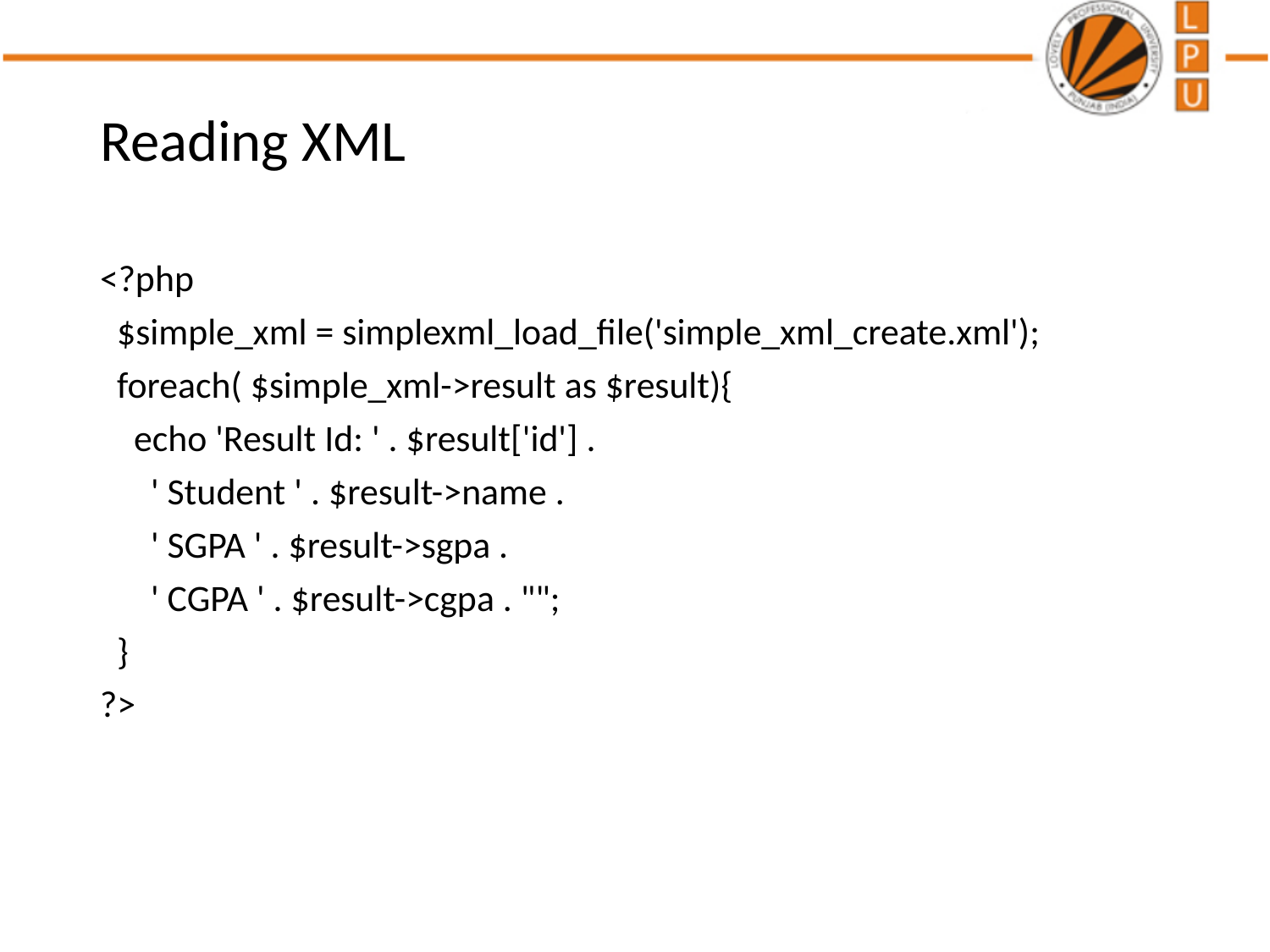

# Reading XML
<?php
  $simple_xml = simplexml_load_file('simple_xml_create.xml');
  foreach( $simple_xml->result as $result){
    echo 'Result Id: ' . $result['id'] .
      ' Student ' . $result->name .
      ' SGPA ' . $result->sgpa .
      ' CGPA ' . $result->cgpa . "";
  }
?>